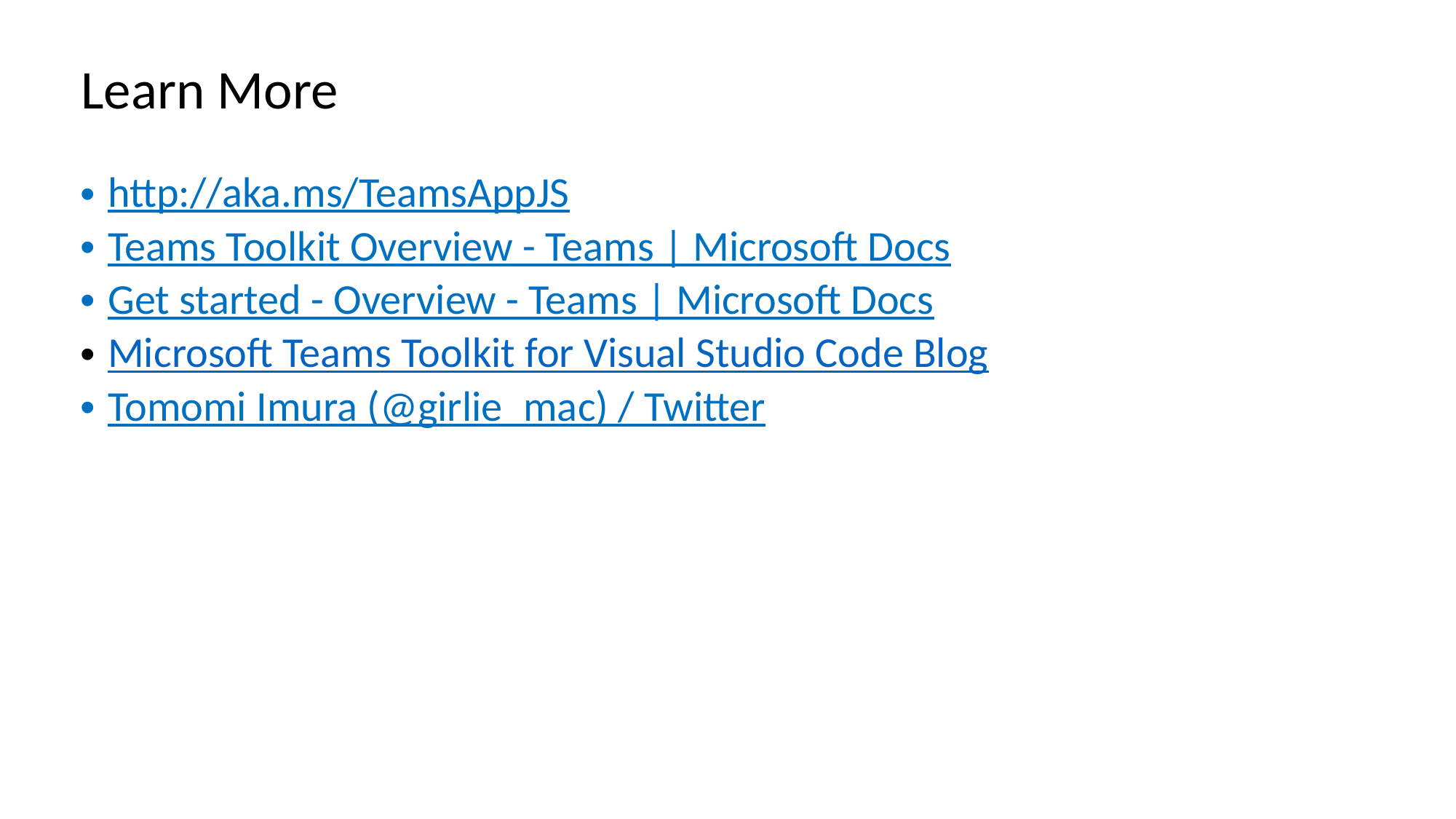

# Learn More
http://aka.ms/TeamsAppJS
Teams Toolkit Overview - Teams | Microsoft Docs
Get started - Overview - Teams | Microsoft Docs
Microsoft Teams Toolkit for Visual Studio Code Blog
Tomomi Imura (@girlie_mac) / Twitter